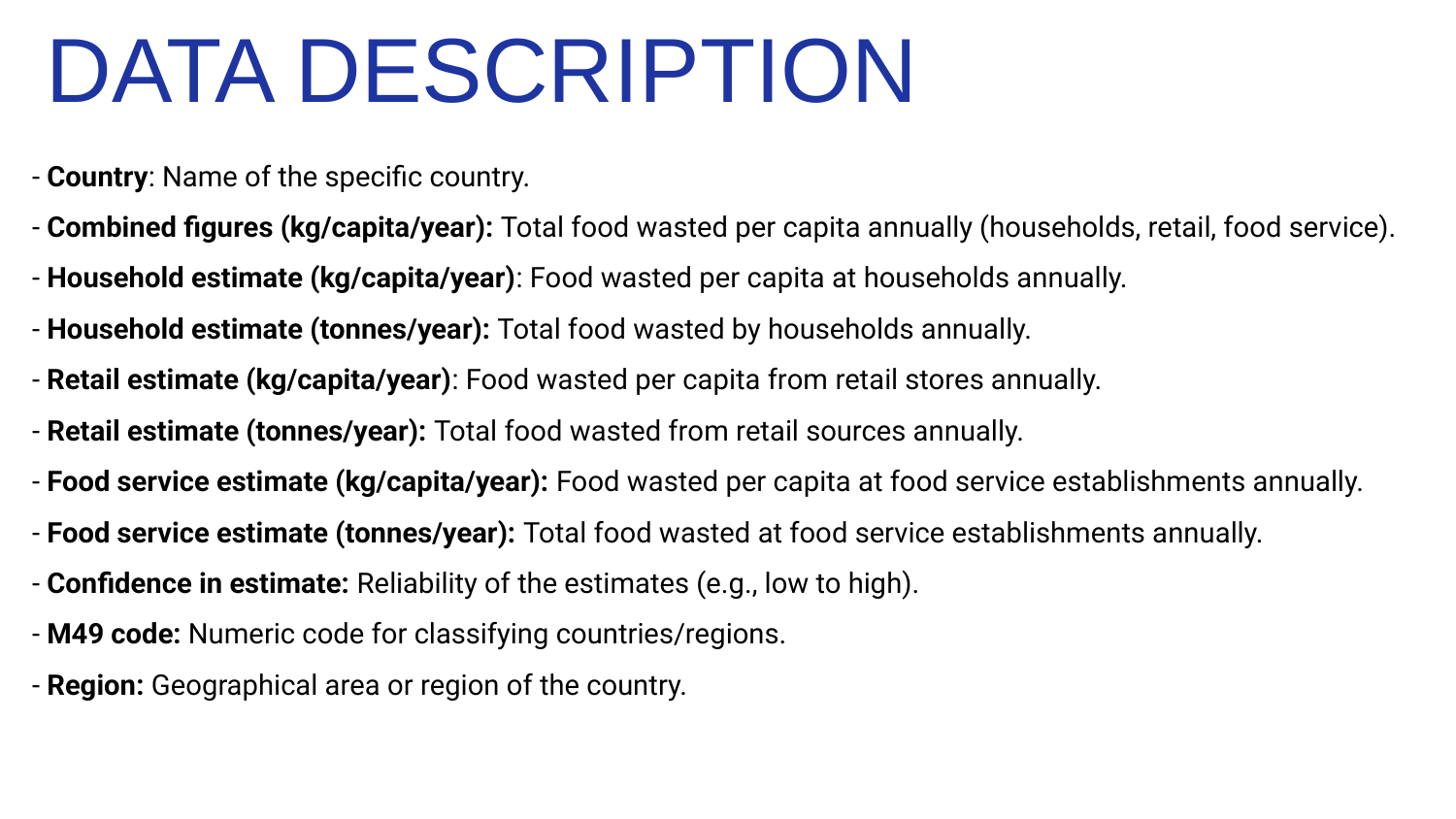

# DATA DESCRIPTION

- Country: Name of the specific country.
- Combined figures (kg/capita/year): Total food wasted per capita annually (households, retail, food service).
- Household estimate (kg/capita/year): Food wasted per capita at households annually.
- Household estimate (tonnes/year): Total food wasted by households annually.
- Retail estimate (kg/capita/year): Food wasted per capita from retail stores annually.
- Retail estimate (tonnes/year): Total food wasted from retail sources annually.
- Food service estimate (kg/capita/year): Food wasted per capita at food service establishments annually.
- Food service estimate (tonnes/year): Total food wasted at food service establishments annually.
- Confidence in estimate: Reliability of the estimates (e.g., low to high).
- M49 code: Numeric code for classifying countries/regions.
- Region: Geographical area or region of the country.